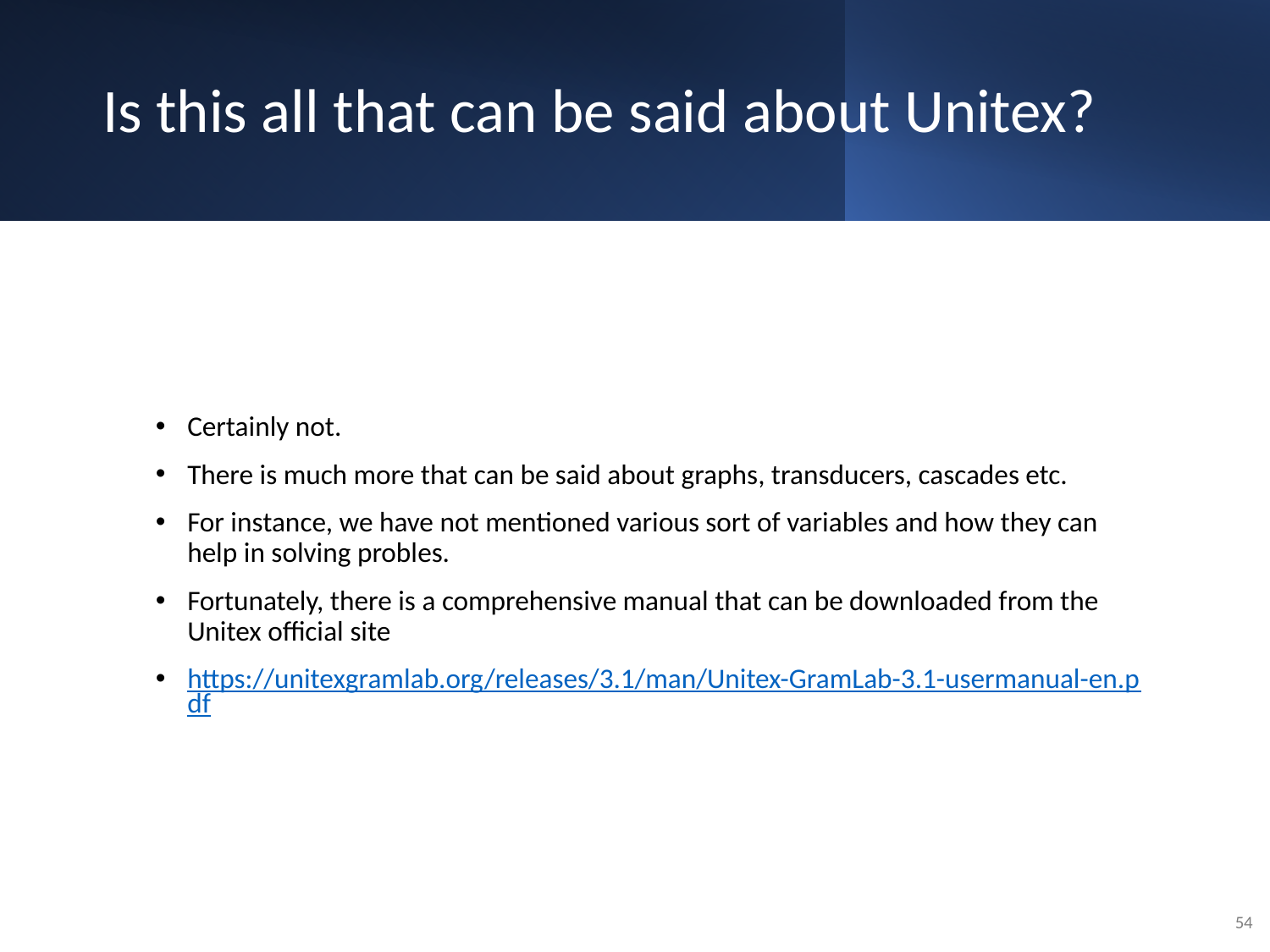

# Is this all that can be said about Unitex?
Certainly not.
There is much more that can be said about graphs, transducers, cascades etc.
For instance, we have not mentioned various sort of variables and how they can help in solving probles.
Fortunately, there is a comprehensive manual that can be downloaded from the Unitex official site
https://unitexgramlab.org/releases/3.1/man/Unitex-GramLab-3.1-usermanual-en.pdf

54